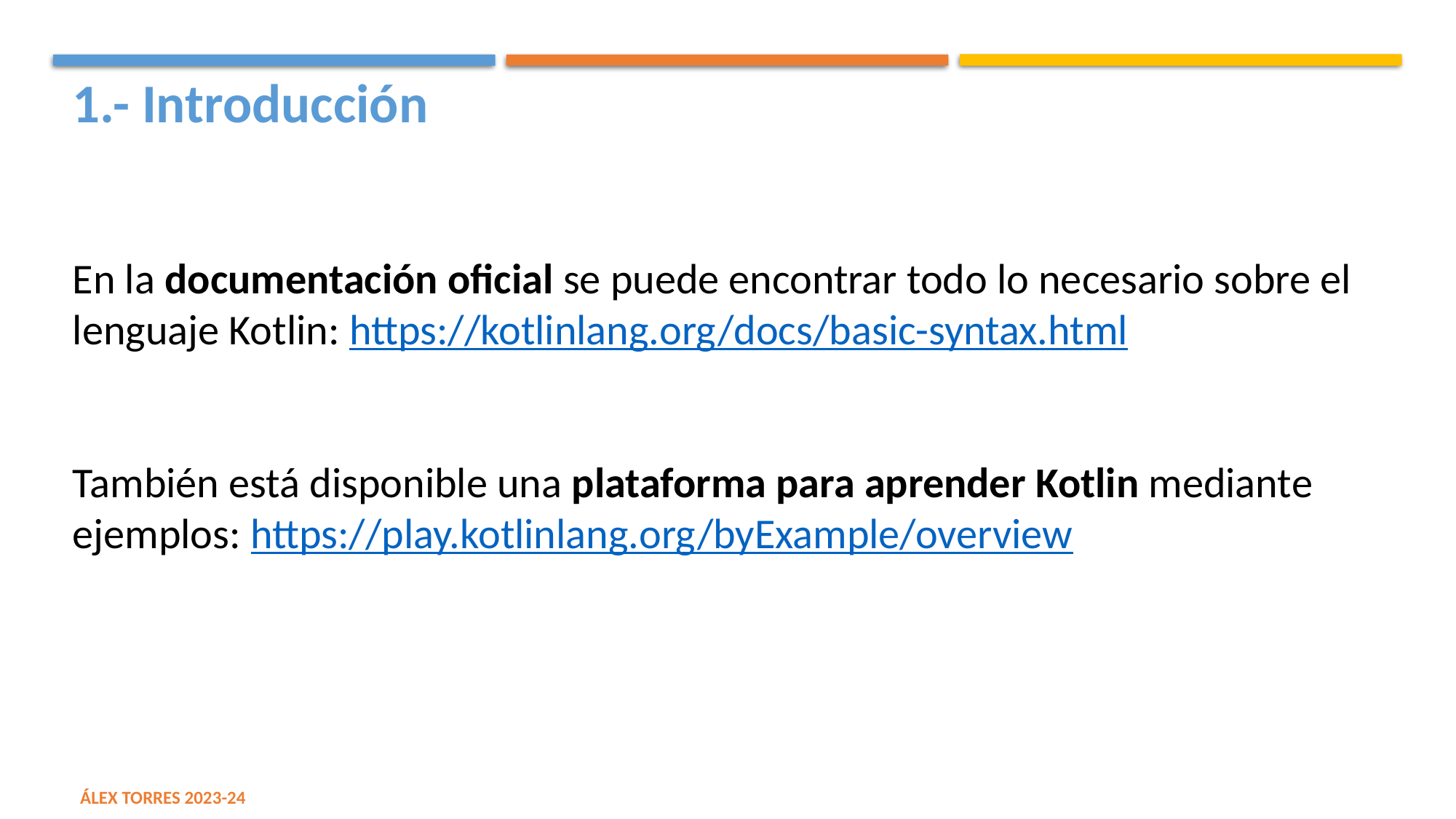

1.- Introducción

En la documentación oficial se puede encontrar todo lo necesario sobre el lenguaje Kotlin: https://kotlinlang.org/docs/basic-syntax.html

También está disponible una plataforma para aprender Kotlin mediante ejemplos: https://play.kotlinlang.org/byExample/overview